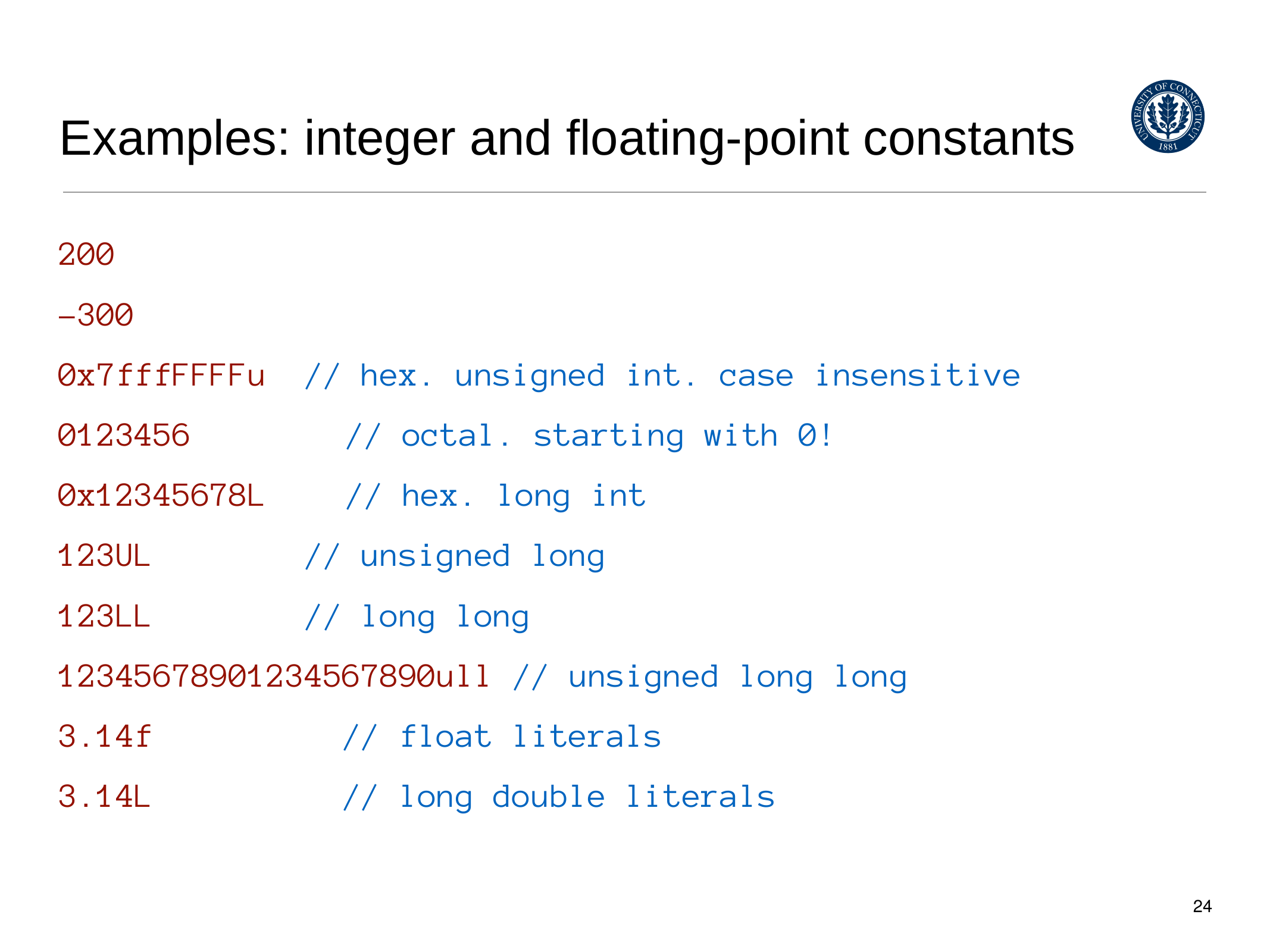

# Examples: integer and floating-point constants
200
-300
0x7fffFFFFu  // hex. unsigned int. case insensitive
0123456		 // octal. starting with 0!
0x12345678L	 // hex. long int
123UL        // unsigned long
123LL        // long long
12345678901234567890ull // unsigned long long
3.14f          // float literals
3.14L          // long double literals
24